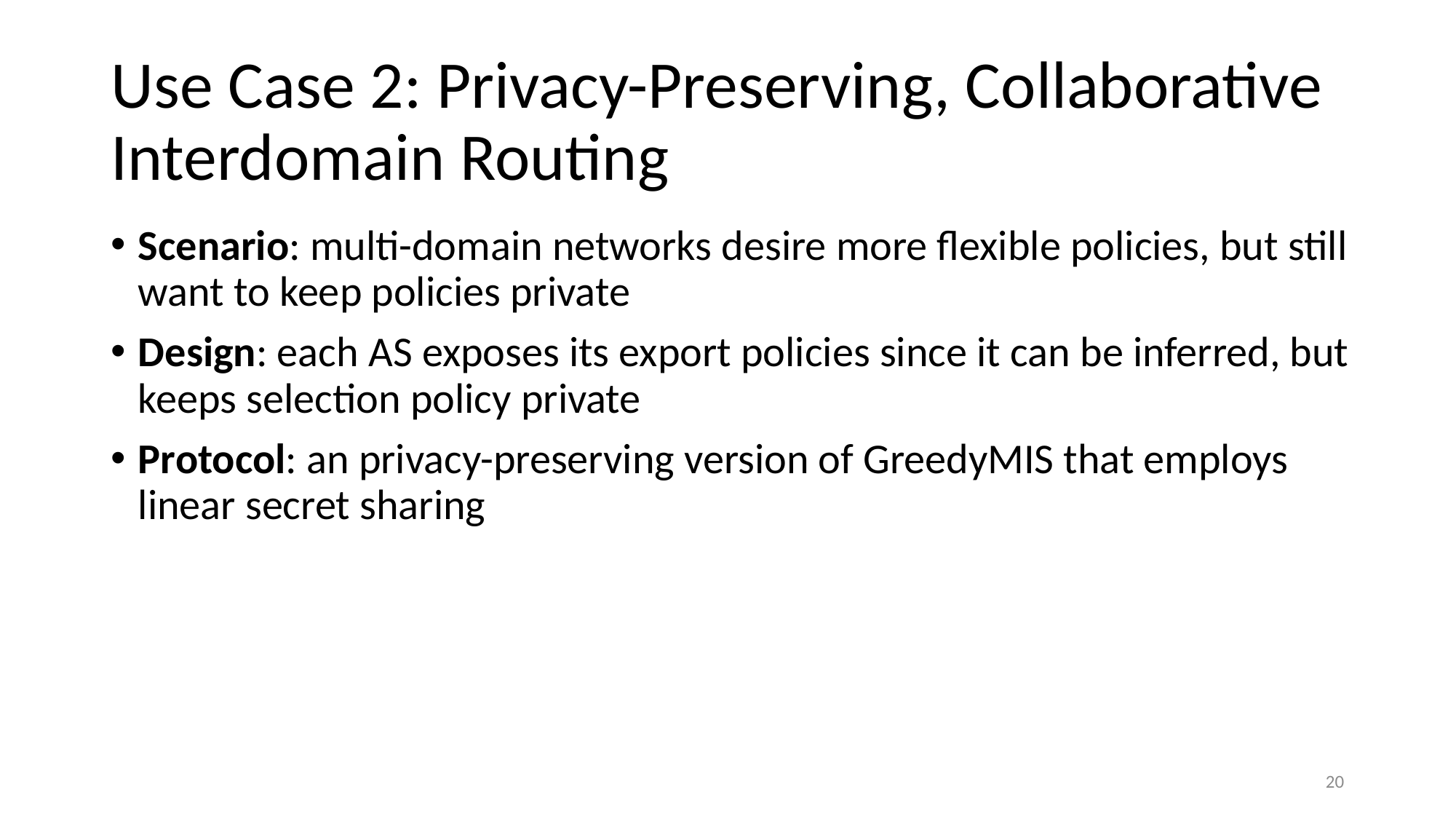

# Use Case 2: Privacy-Preserving, Collaborative Interdomain Routing
Scenario: multi-domain networks desire more flexible policies, but still want to keep policies private
Design: each AS exposes its export policies since it can be inferred, but keeps selection policy private
Protocol: an privacy-preserving version of GreedyMIS that employs linear secret sharing
20